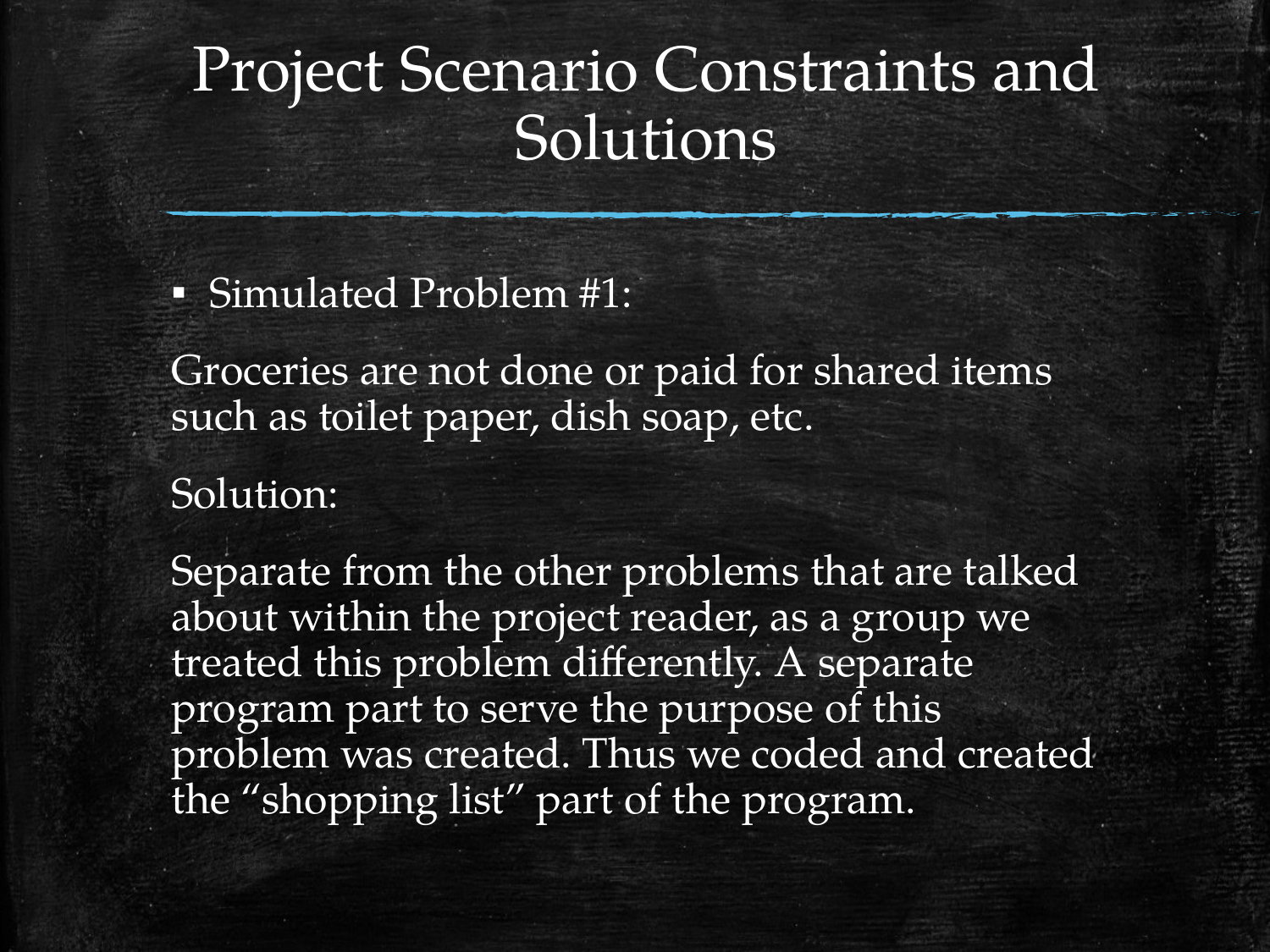

# Project Scenario Constraints and Solutions
Simulated Problem #1:
Groceries are not done or paid for shared items such as toilet paper, dish soap, etc.
Solution:
Separate from the other problems that are talked about within the project reader, as a group we treated this problem differently. A separate program part to serve the purpose of this problem was created. Thus we coded and created the “shopping list” part of the program.